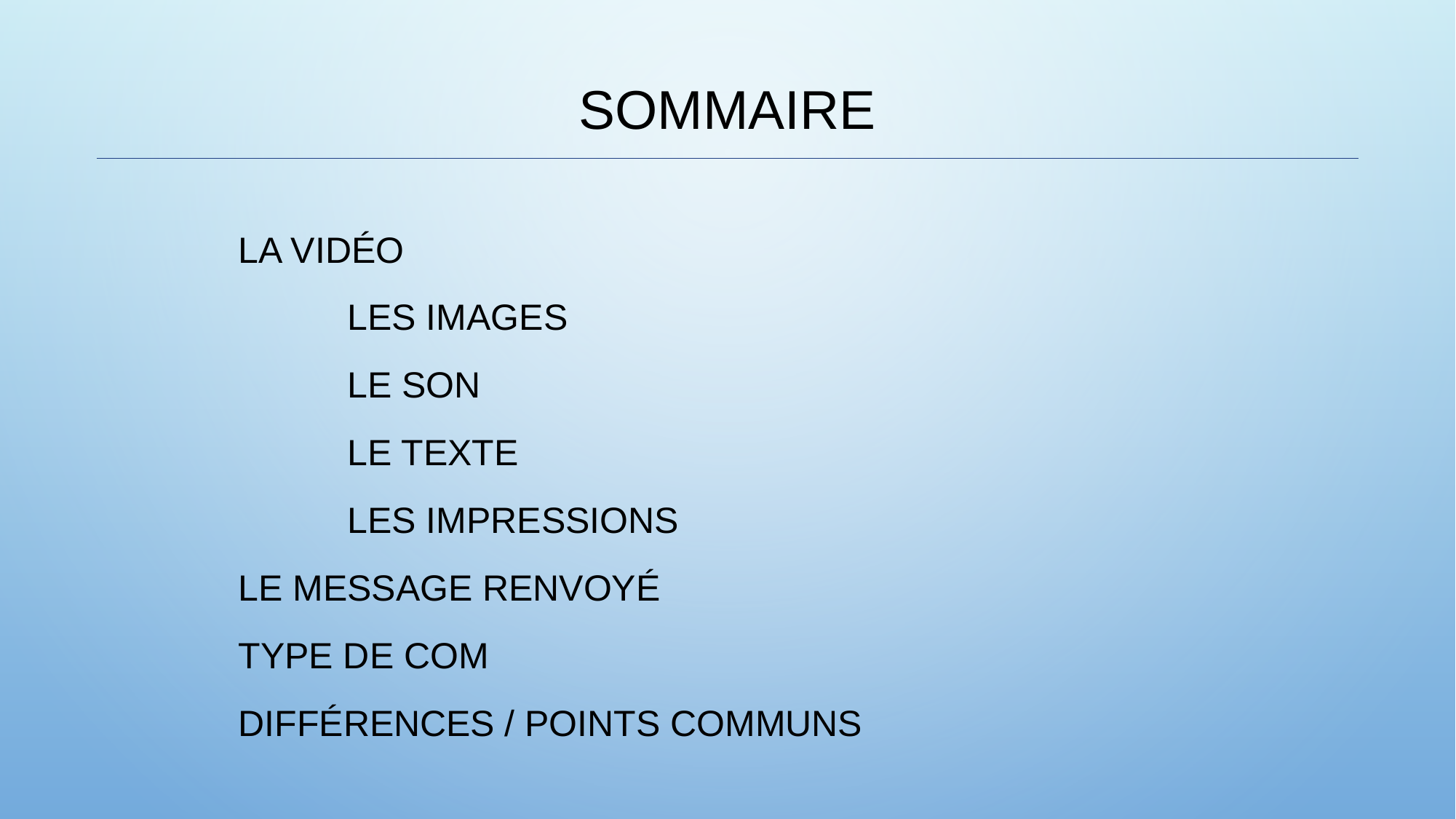

# Sommaire
La vidéo
	Les images
	Le son
	Le texte
	Les impressions
Le message renvoyé
Type de com
Différences / Points communs